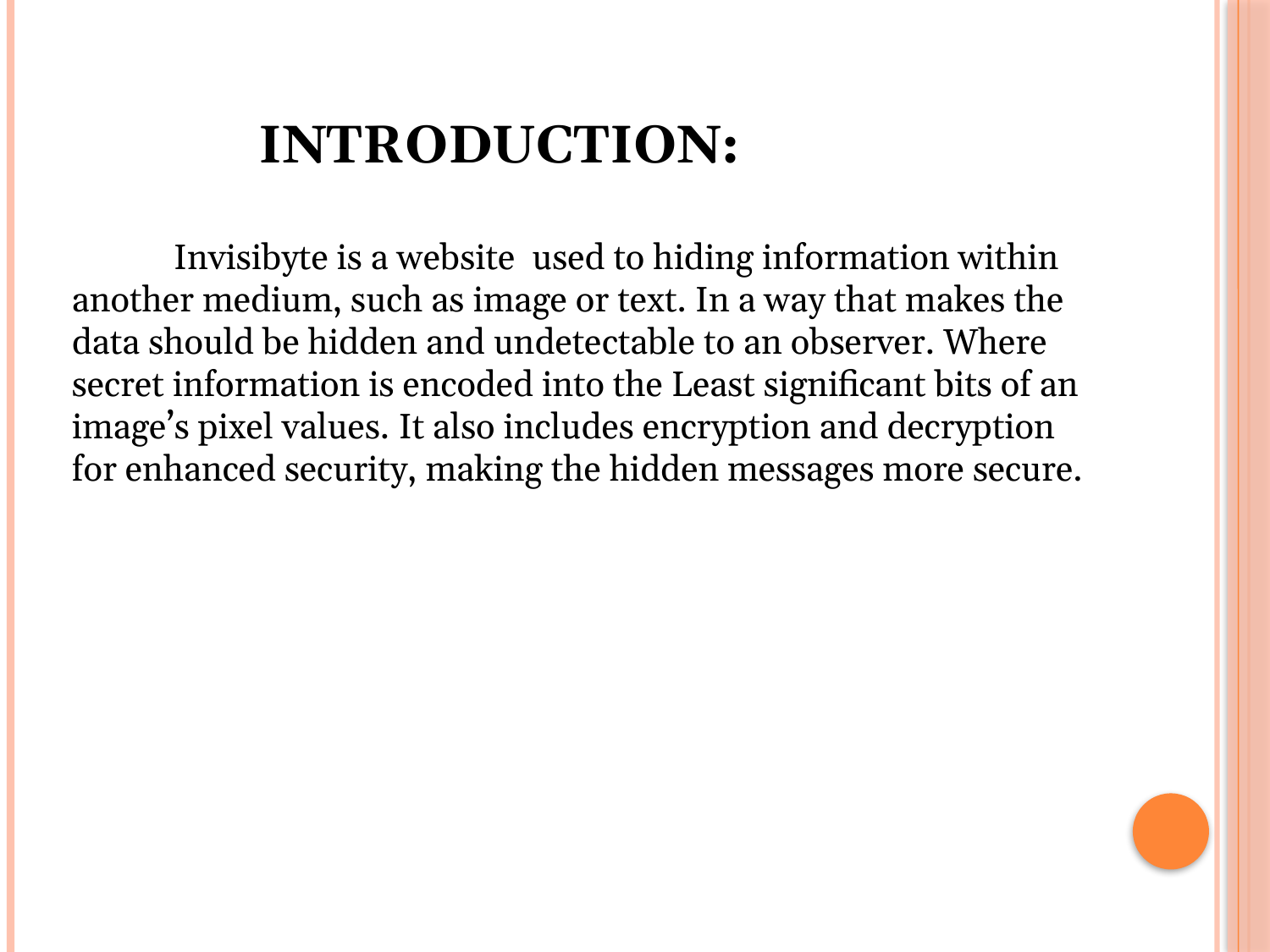

# INTRODUCTION:
            Invisibyte is a website  used to hiding information within another medium, such as image or text. In a way that makes the data should be hidden and undetectable to an observer. Where secret information is encoded into the Least significant bits of an image’s pixel values. It also includes encryption and decryption for enhanced security, making the hidden messages more secure.